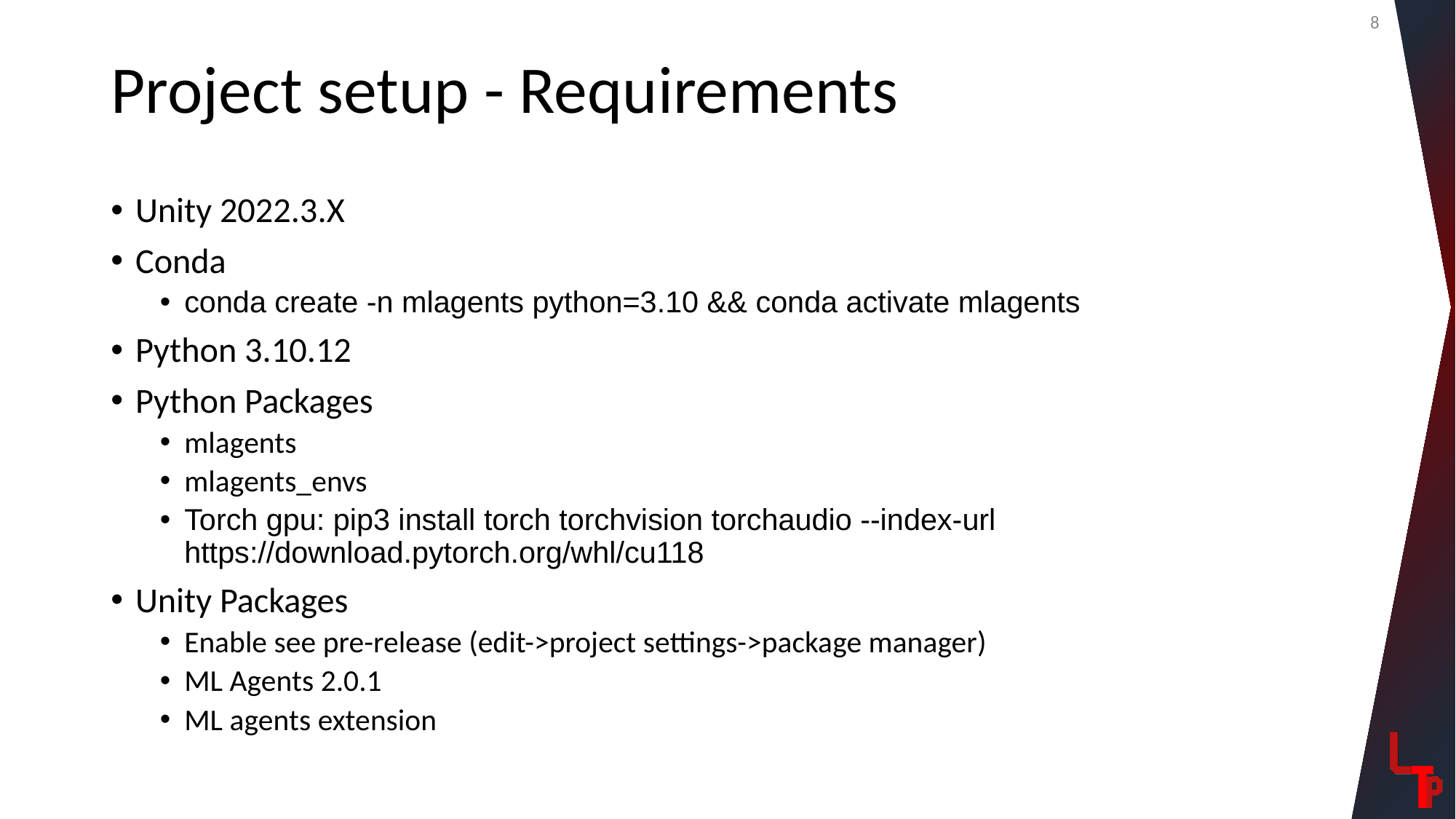

8
# Project setup - Requirements
Unity 2022.3.X
Conda
conda create -n mlagents python=3.10 && conda activate mlagents
Python 3.10.12
Python Packages
mlagents
mlagents_envs
Torch gpu: pip3 install torch torchvision torchaudio --index-url https://download.pytorch.org/whl/cu118
Unity Packages
Enable see pre-release (edit->project settings->package manager)
ML Agents 2.0.1
ML agents extension